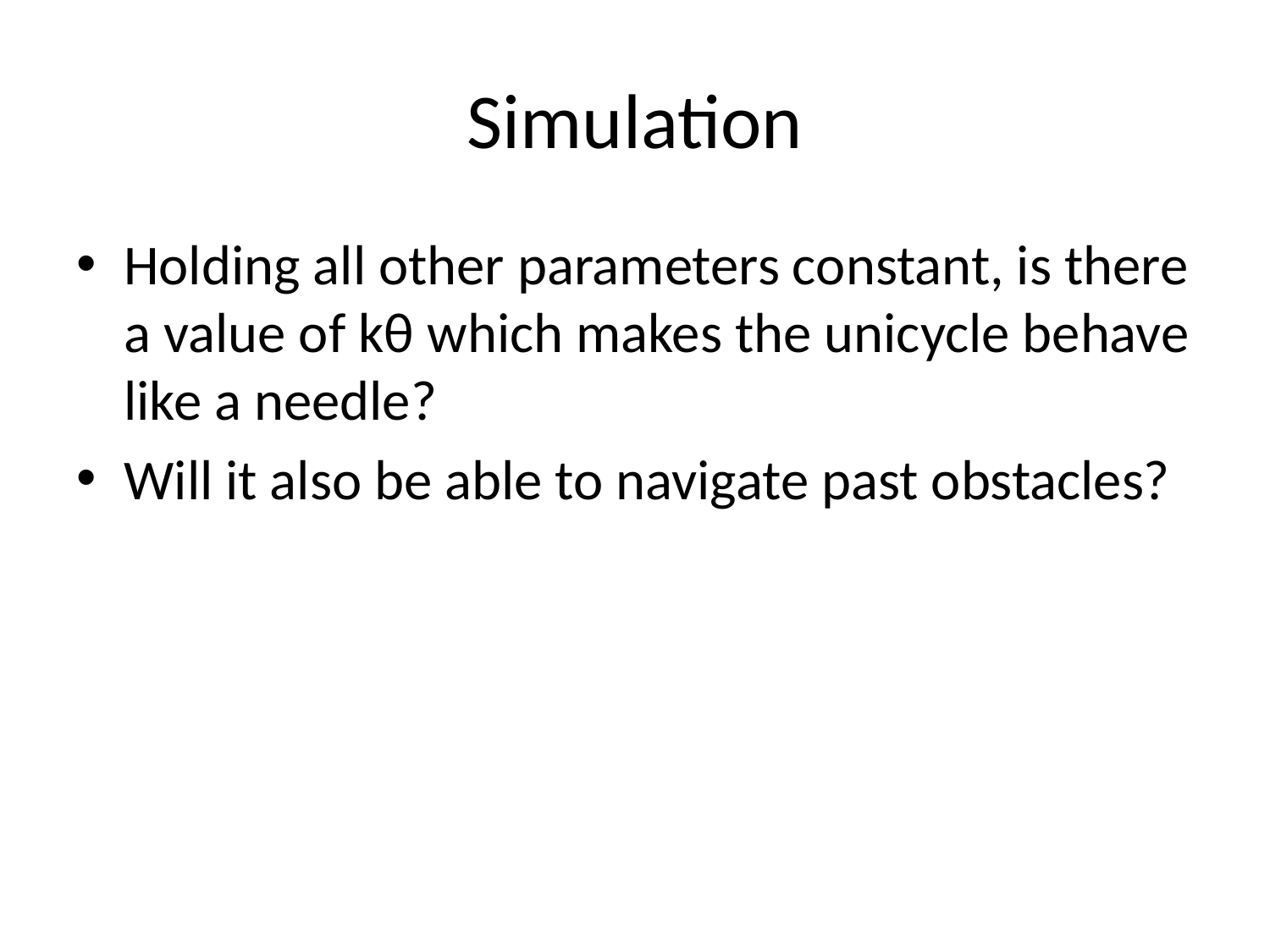

# Simulation
Holding all other parameters constant, is there a value of kθ which makes the unicycle behave like a needle?
Will it also be able to navigate past obstacles?